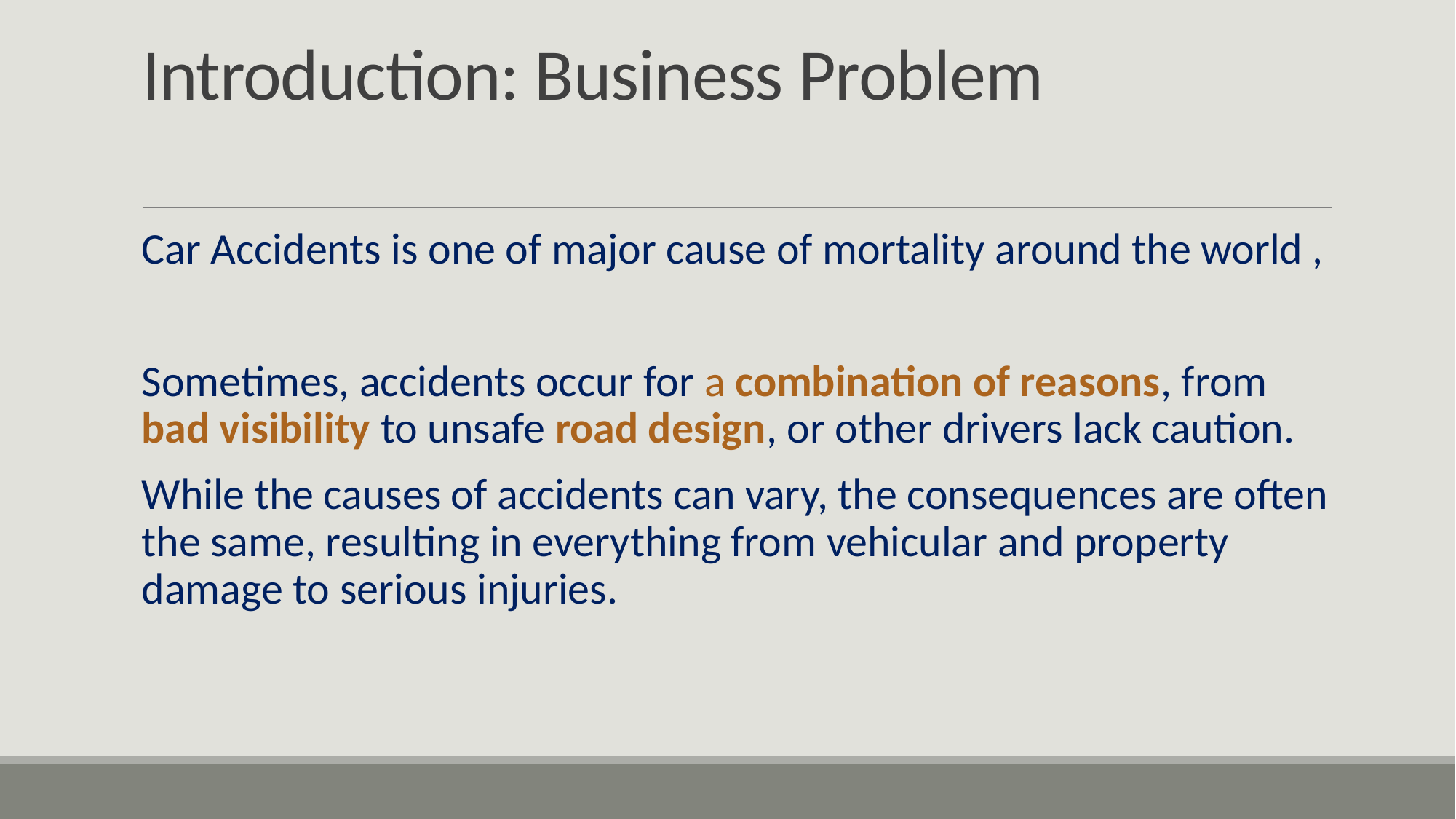

# Introduction: Business Problem
Car Accidents is one of major cause of mortality around the world ,

Sometimes, accidents occur for a combination of reasons, from bad visibility to unsafe road design, or other drivers lack caution.
While the causes of accidents can vary, the consequences are often the same, resulting in everything from vehicular and property damage to serious injuries.